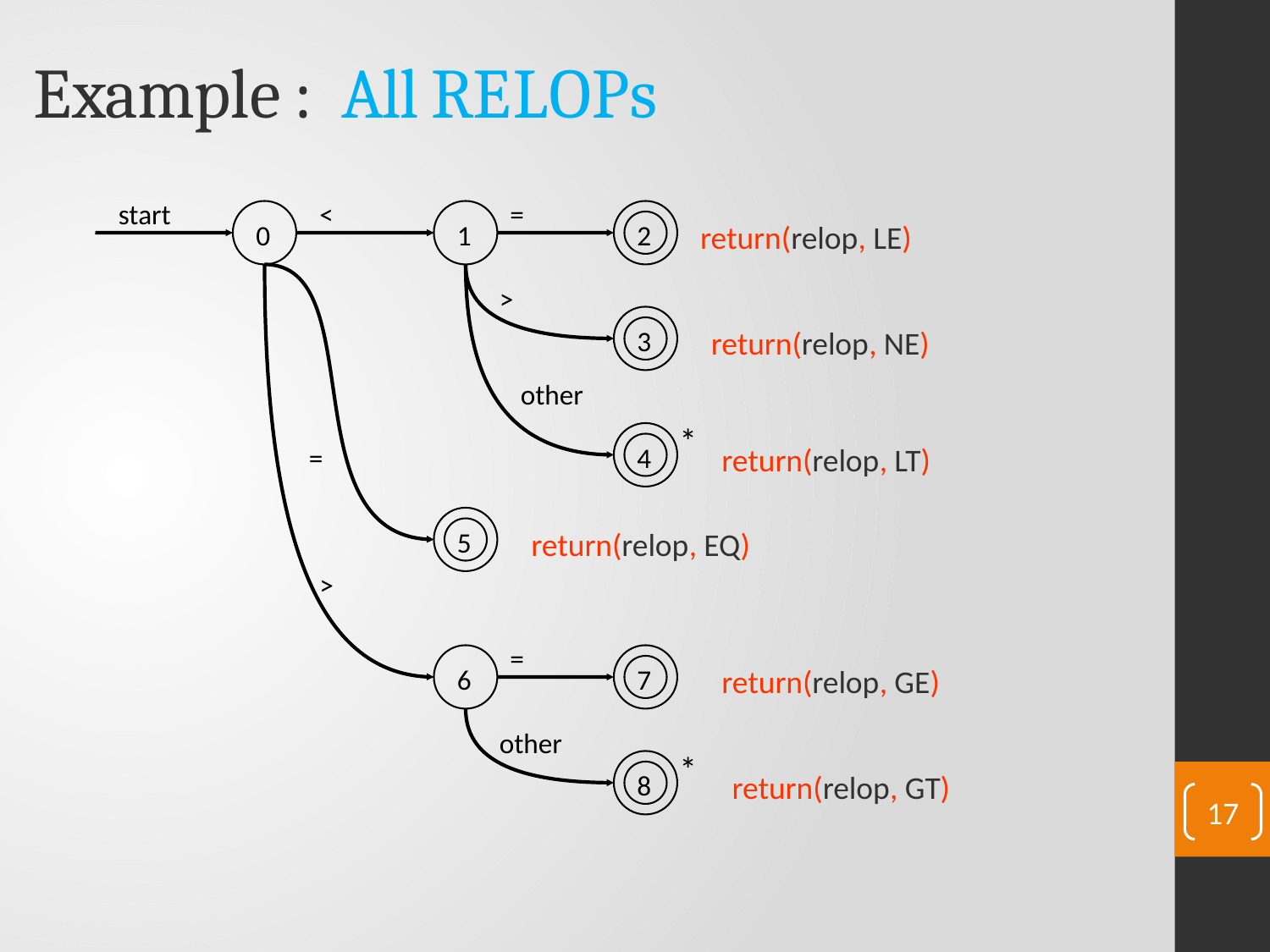

# Example :  All RELOPs
start
<
=

1

2
0
return(relop, LE)

>

3
return(relop, NE)
other
*

4
=
return(relop, LT)

5
return(relop, EQ)
>
=

6

7
return(relop, GE)

other
*

8
return(relop, GT)
17